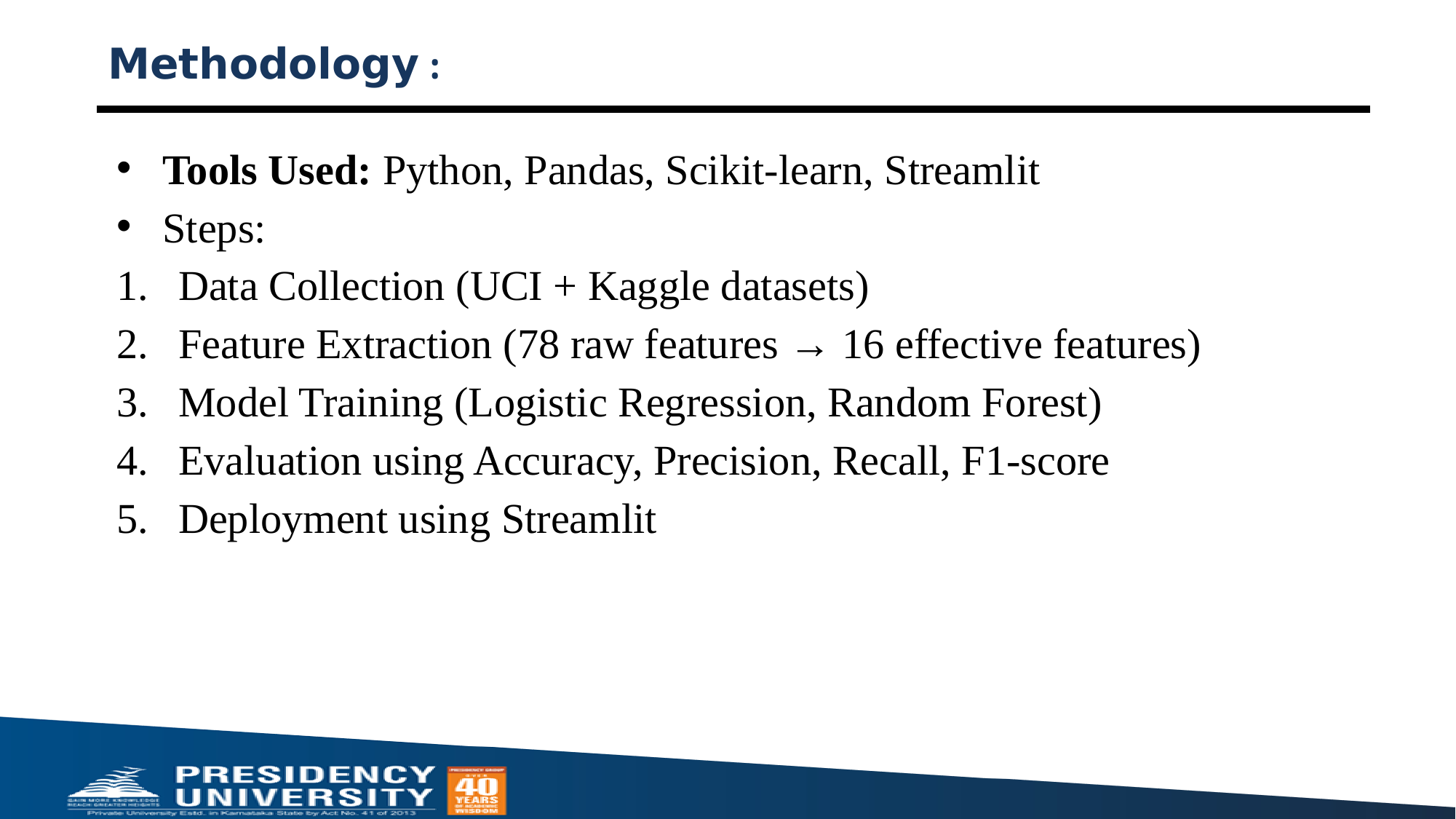

Model Training (Logistic Regression, Random Forest)

# Methodology :
Tools Used: Python, Pandas, Scikit-learn, Streamlit
Steps:
Data Collection (UCI + Kaggle datasets)
Feature Extraction (78 raw features → 16 effective features)
Model Training (Logistic Regression, Random Forest)
Evaluation using Accuracy, Precision, Recall, F1-score
Deployment using Streamlit